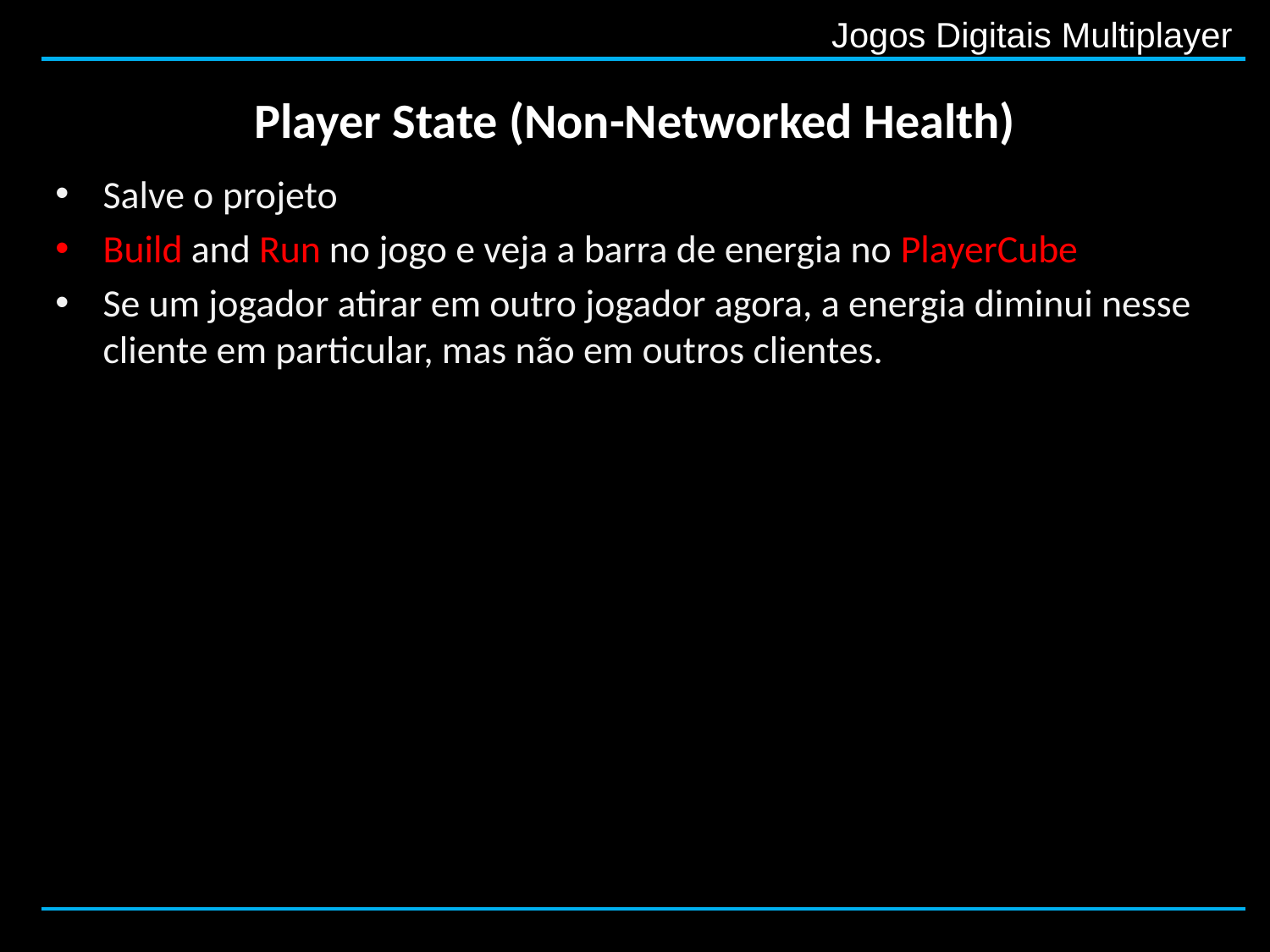

# Player State (Non-Networked Health)
Salve o projeto
Build and Run no jogo e veja a barra de energia no PlayerCube
Se um jogador atirar em outro jogador agora, a energia diminui nesse cliente em particular, mas não em outros clientes.